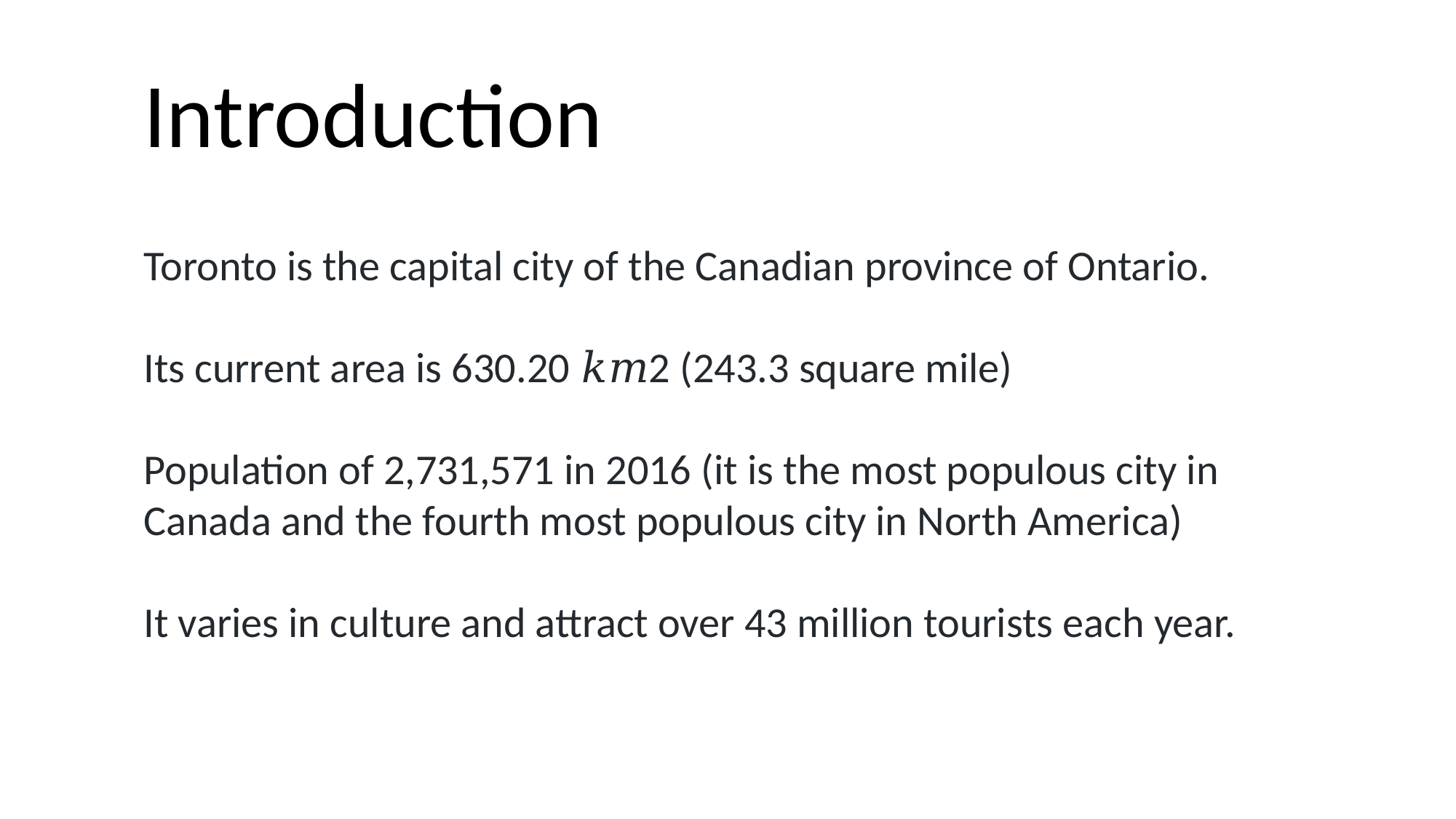

# Introduction
Toronto is the capital city of the Canadian province of Ontario.

Its current area is 630.20 𝑘𝑚2 (243.3 square mile)

Population of 2,731,571 in 2016 (it is the most populous city in Canada and the fourth most populous city in North America)

It varies in culture and attract over 43 million tourists each year.